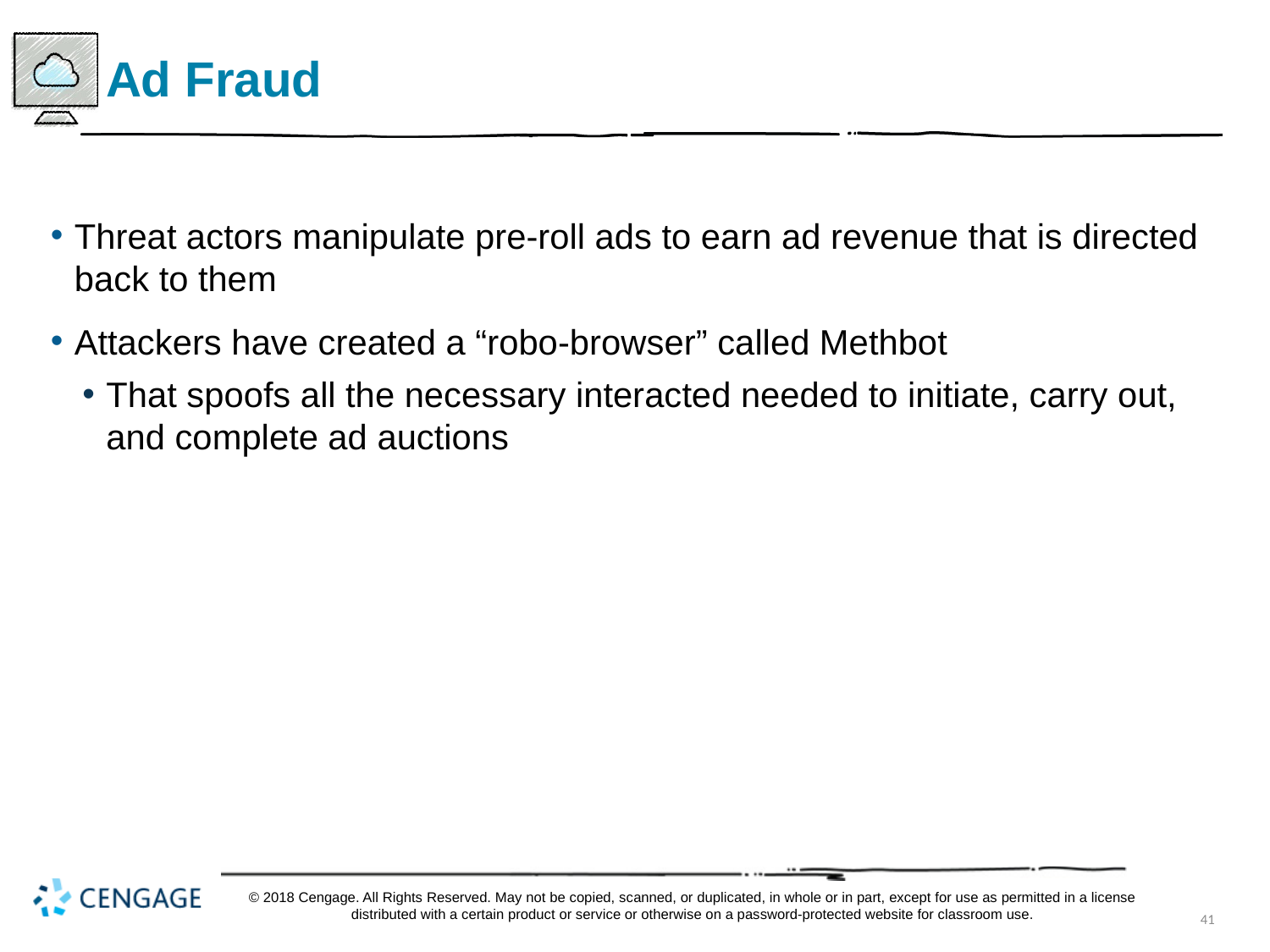

# Ad Fraud
Threat actors manipulate pre-roll ads to earn ad revenue that is directed back to them
Attackers have created a “robo-browser” called Methbot
That spoofs all the necessary interacted needed to initiate, carry out, and complete ad auctions
© 2018 Cengage. All Rights Reserved. May not be copied, scanned, or duplicated, in whole or in part, except for use as permitted in a license distributed with a certain product or service or otherwise on a password-protected website for classroom use.